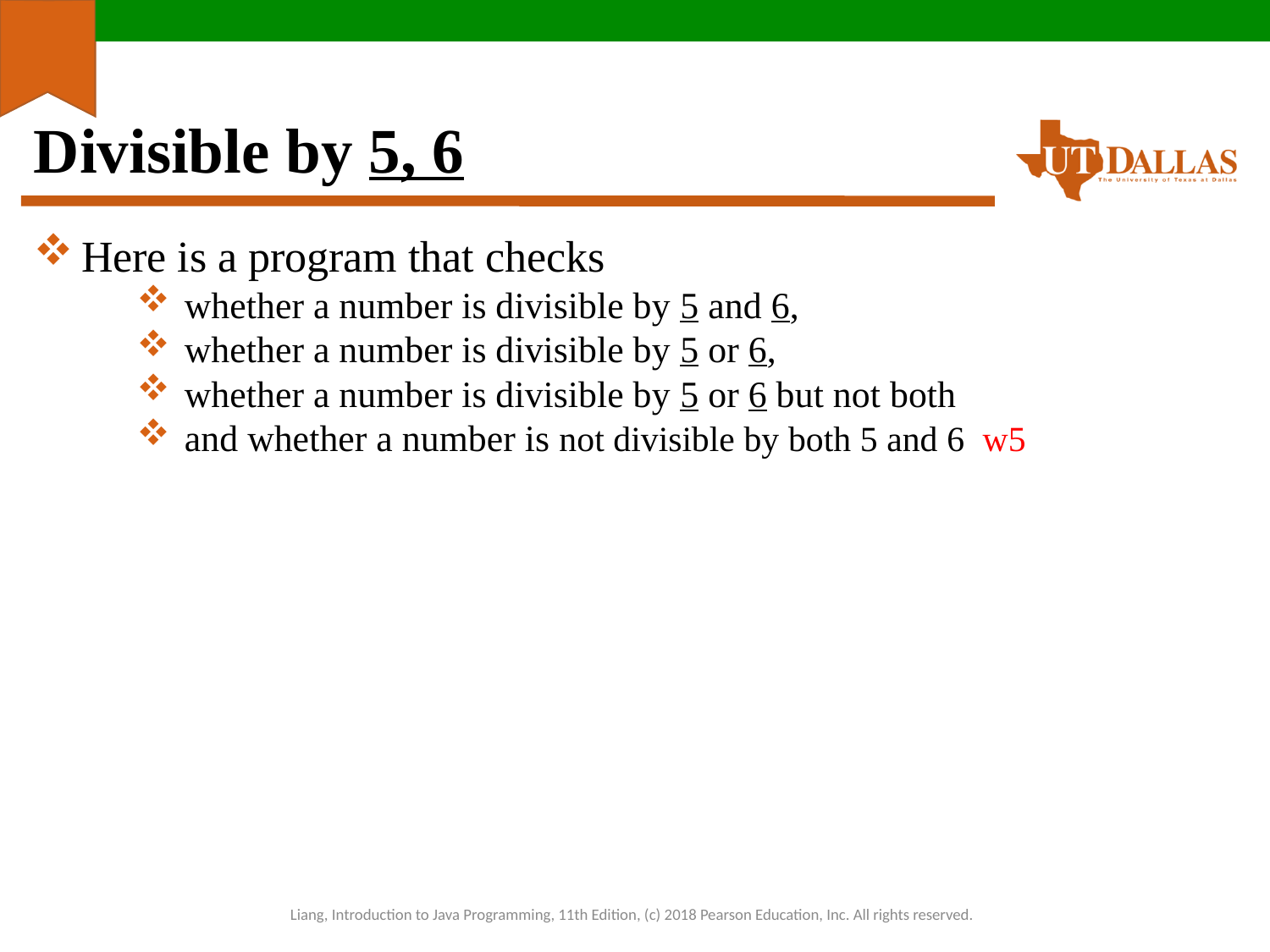

# Divisible by 5, 6
Here is a program that checks
whether a number is divisible by 5 and 6,
whether a number is divisible by 5 or 6,
whether a number is divisible by 5 or 6 but not both
and whether a number is not divisible by both 5 and 6  w5
Liang, Introduction to Java Programming, 11th Edition, (c) 2018 Pearson Education, Inc. All rights reserved.